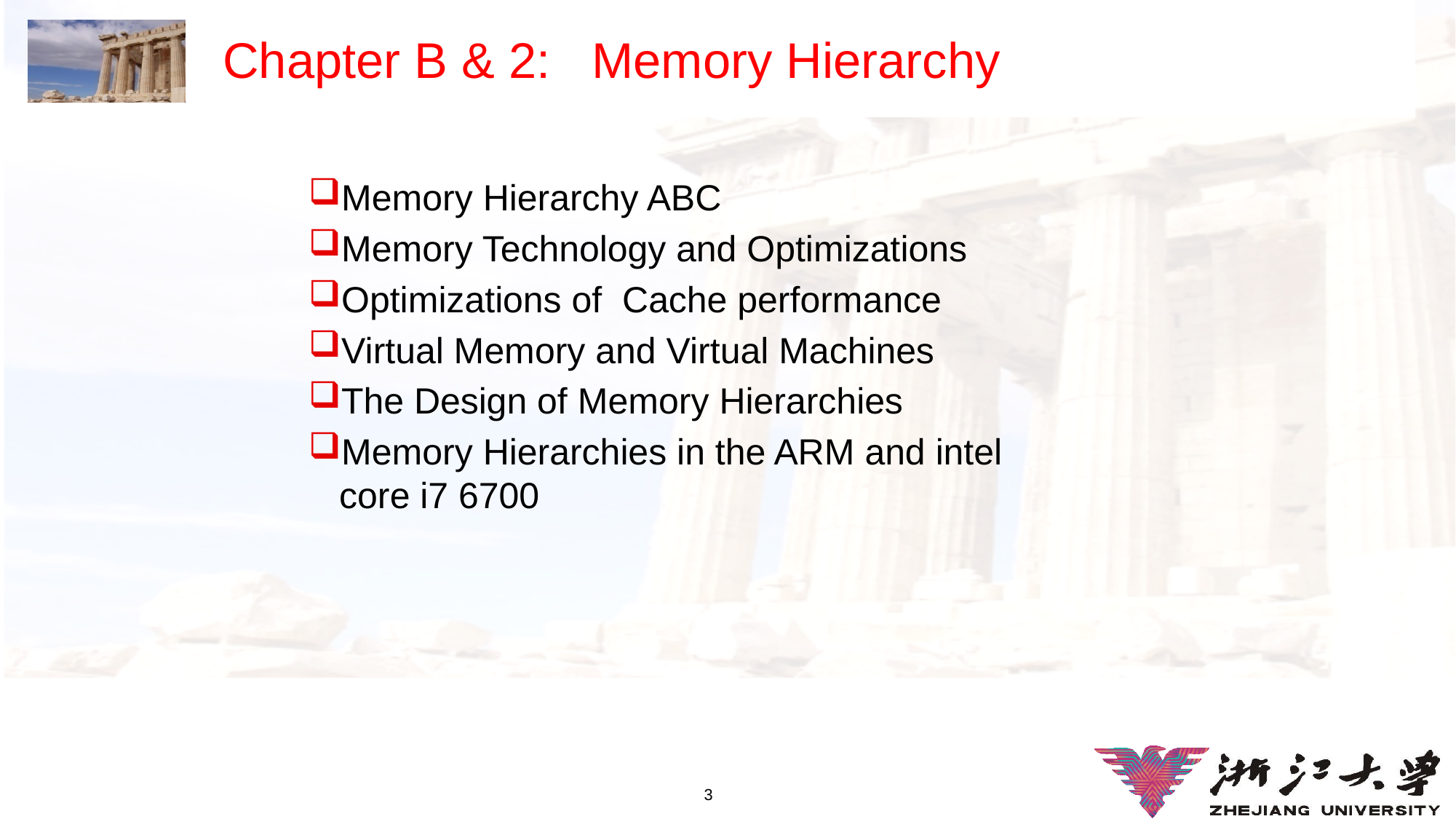

# Chapter B & 2:   Memory Hierarchy
Memory Hierarchy ABC
Memory Technology and Optimizations
Optimizations of  Cache performance
Virtual Memory and Virtual Machines
The Design of Memory Hierarchies
Memory Hierarchies in the ARM and intel core i7 6700